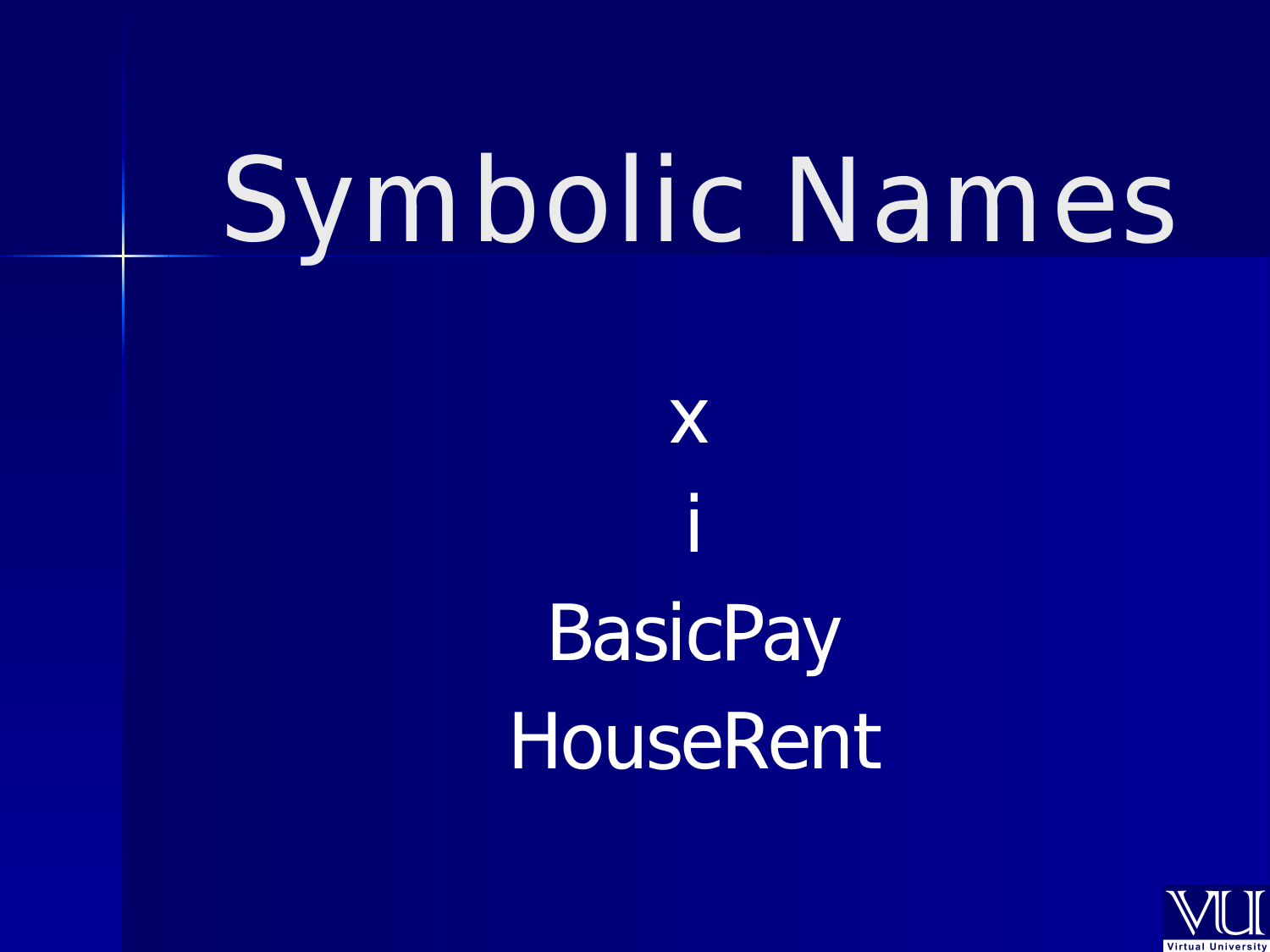

# Symbolic Names
 x
 i
 BasicPay
 HouseRent